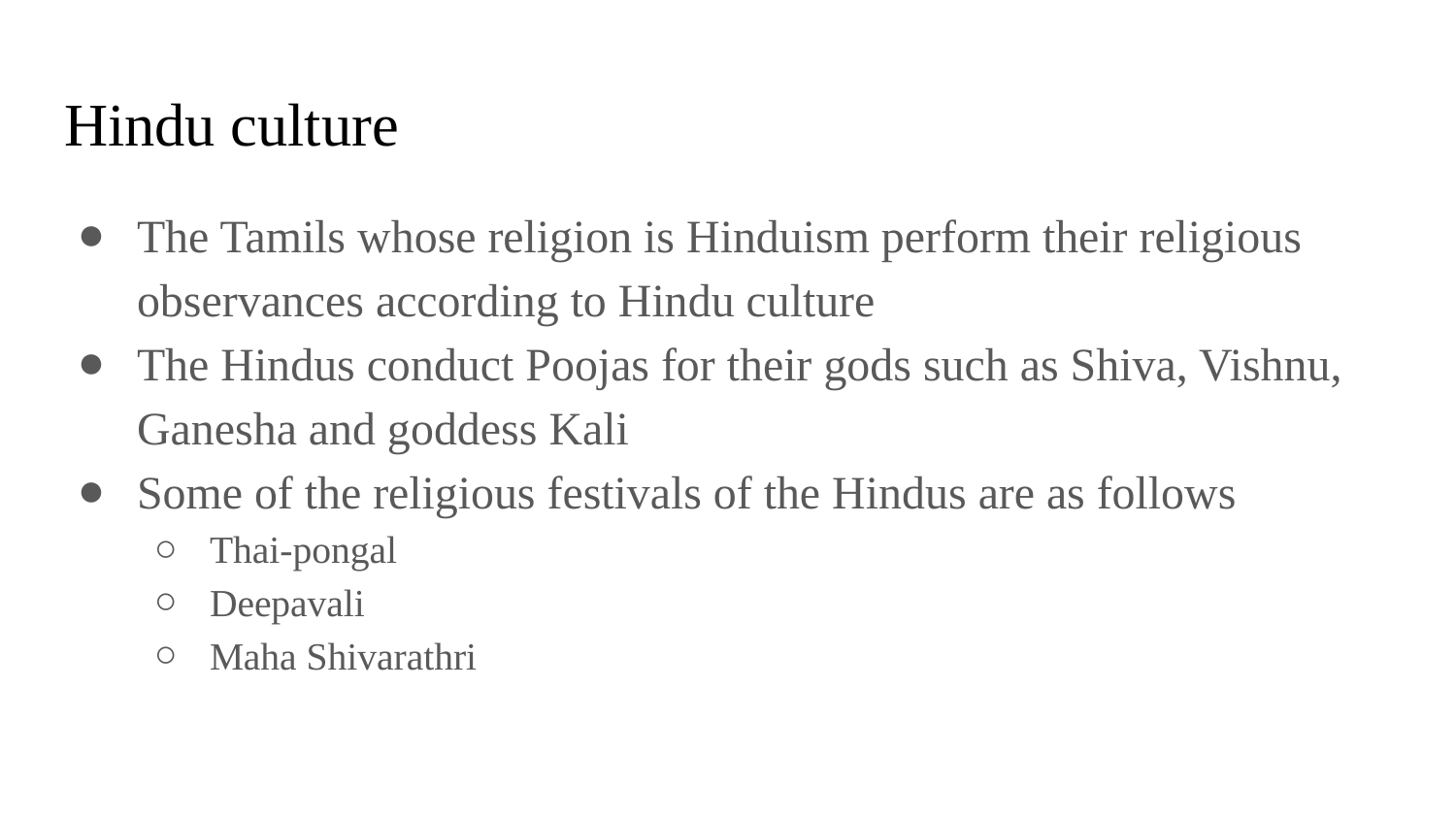

# Hindu culture
The Tamils whose religion is Hinduism perform their religious observances according to Hindu culture
The Hindus conduct Poojas for their gods such as Shiva, Vishnu, Ganesha and goddess Kali
Some of the religious festivals of the Hindus are as follows
Thai-pongal
Deepavali
Maha Shivarathri